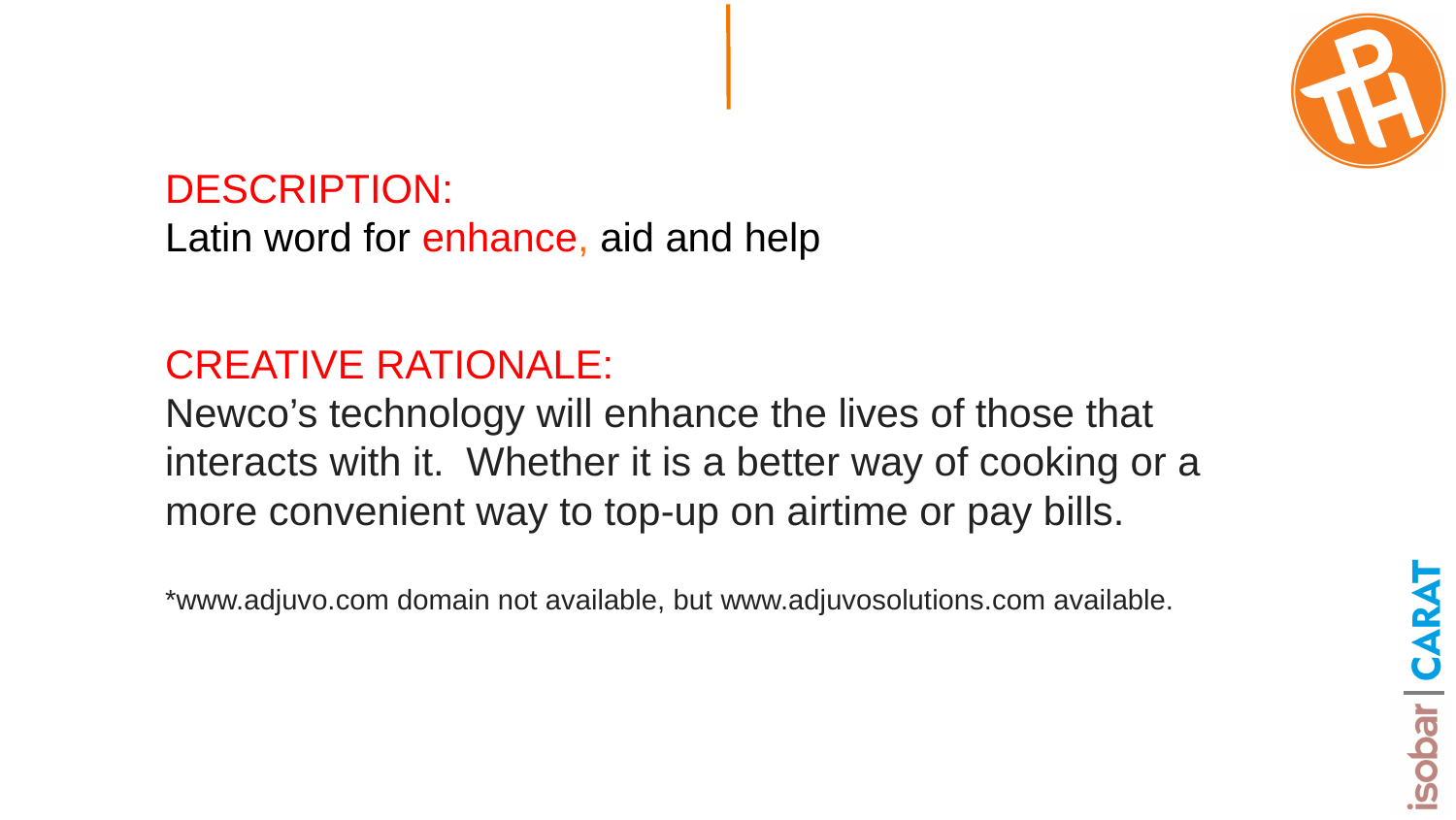

DESCRIPTION:
Latin word for enhance, aid and help

CREATIVE RATIONALE:
Newco’s technology will enhance the lives of those that interacts with it.  Whether it is a better way of cooking or a more convenient way to top-up on airtime or pay bills.

*www.adjuvo.com domain not available, but www.adjuvosolutions.com available.